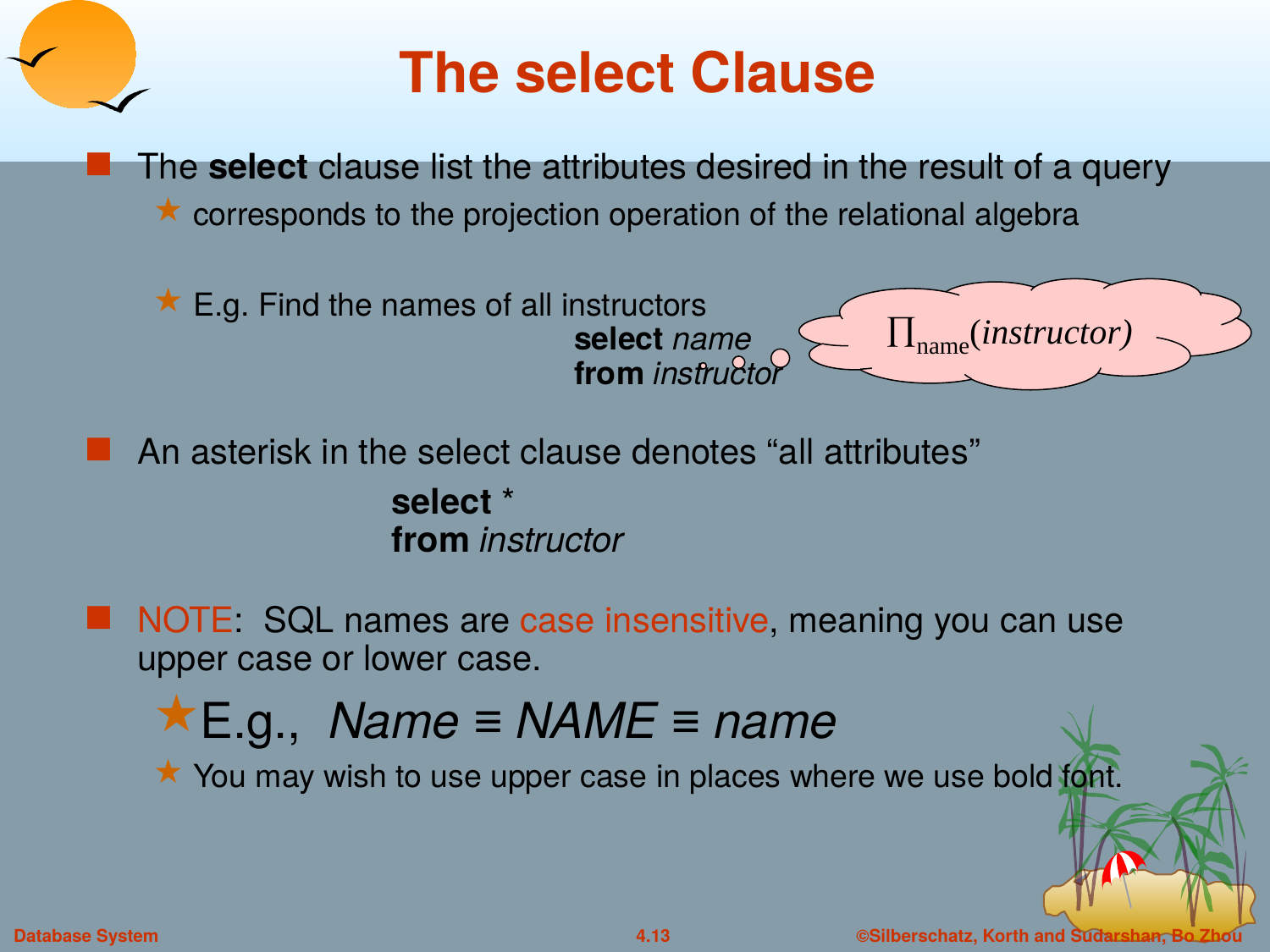

# The select Clause
The select clause list the attributes desired in the result of a query
corresponds to the projection operation of the relational algebra

E.g. Find the names of all instructors
		select name
		from instructor
An asterisk in the select clause denotes “all attributes”
			select *
		from instructor
NOTE:  SQL names are case insensitive, meaning you can use upper case or lower case.
E.g.,  Name ≡ NAME ≡ name
You may wish to use upper case in places where we use bold font.
∏name(instructor)